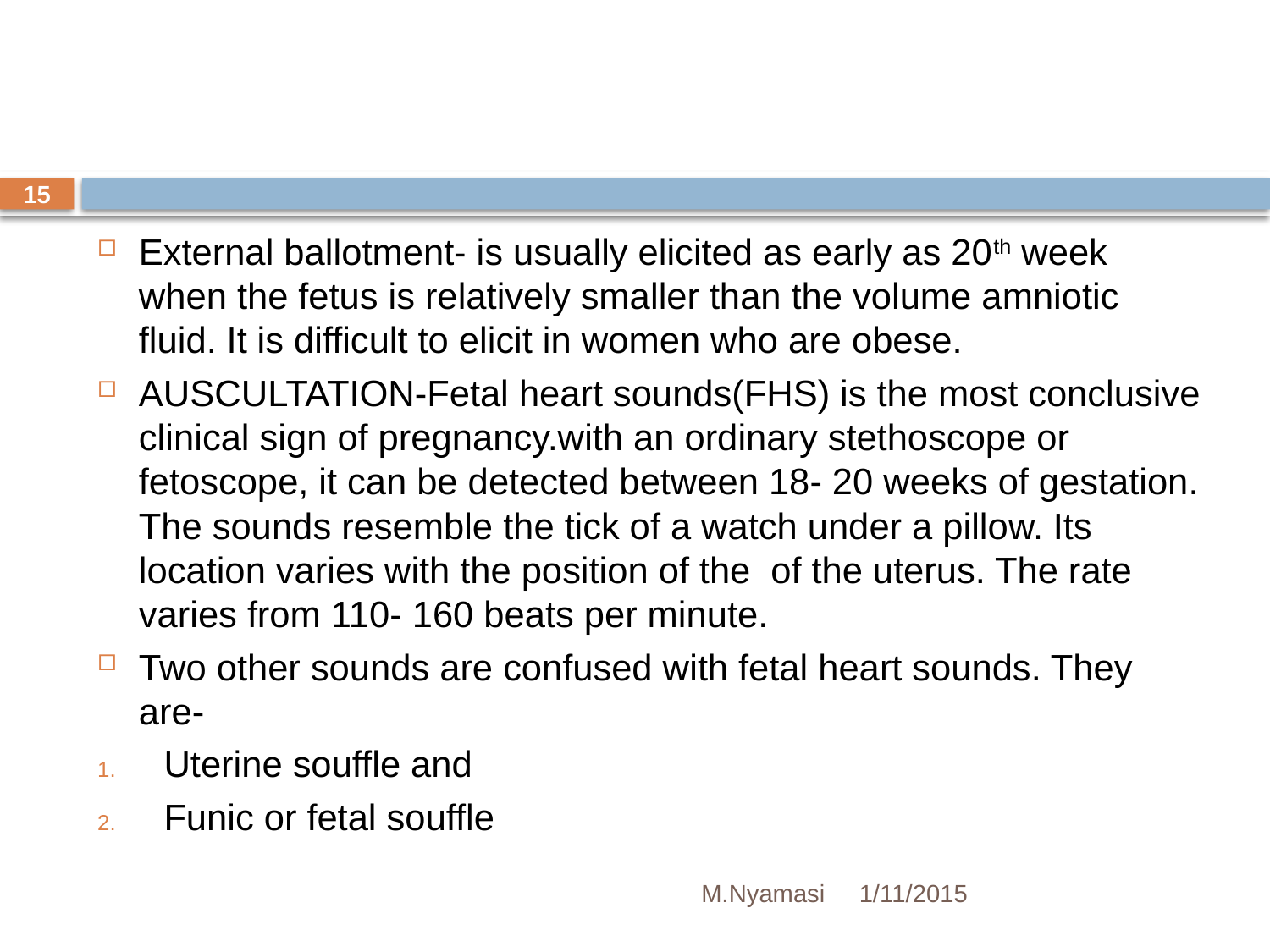

#
15
External ballotment- is usually elicited as early as 20th week when the fetus is relatively smaller than the volume amniotic fluid. It is difficult to elicit in women who are obese.
AUSCULTATION-Fetal heart sounds(FHS) is the most conclusive clinical sign of pregnancy.with an ordinary stethoscope or fetoscope, it can be detected between 18- 20 weeks of gestation. The sounds resemble the tick of a watch under a pillow. Its location varies with the position of the  of the uterus. The rate varies from 110- 160 beats per minute.
Two other sounds are confused with fetal heart sounds. They are-
Uterine souffle and
Funic or fetal souffle
M.Nyamasi
1/11/2015